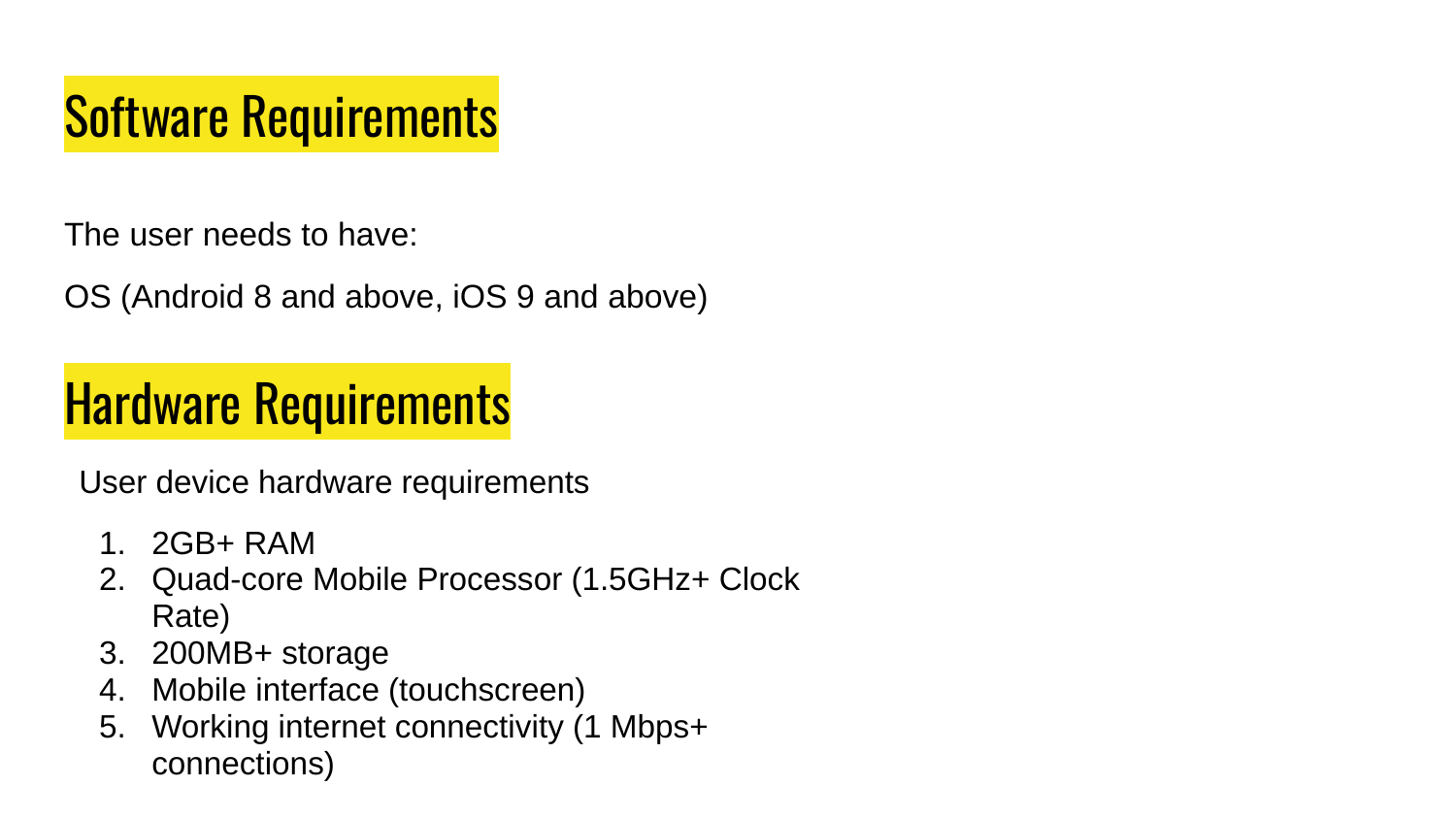

# Software Requirements
The user needs to have:
OS (Android 8 and above, iOS 9 and above)

Hardware Requirements
User device hardware requirements
2GB+ RAM
Quad-core Mobile Processor (1.5GHz+ Clock Rate)
200MB+ storage
Mobile interface (touchscreen)
Working internet connectivity (1 Mbps+ connections)